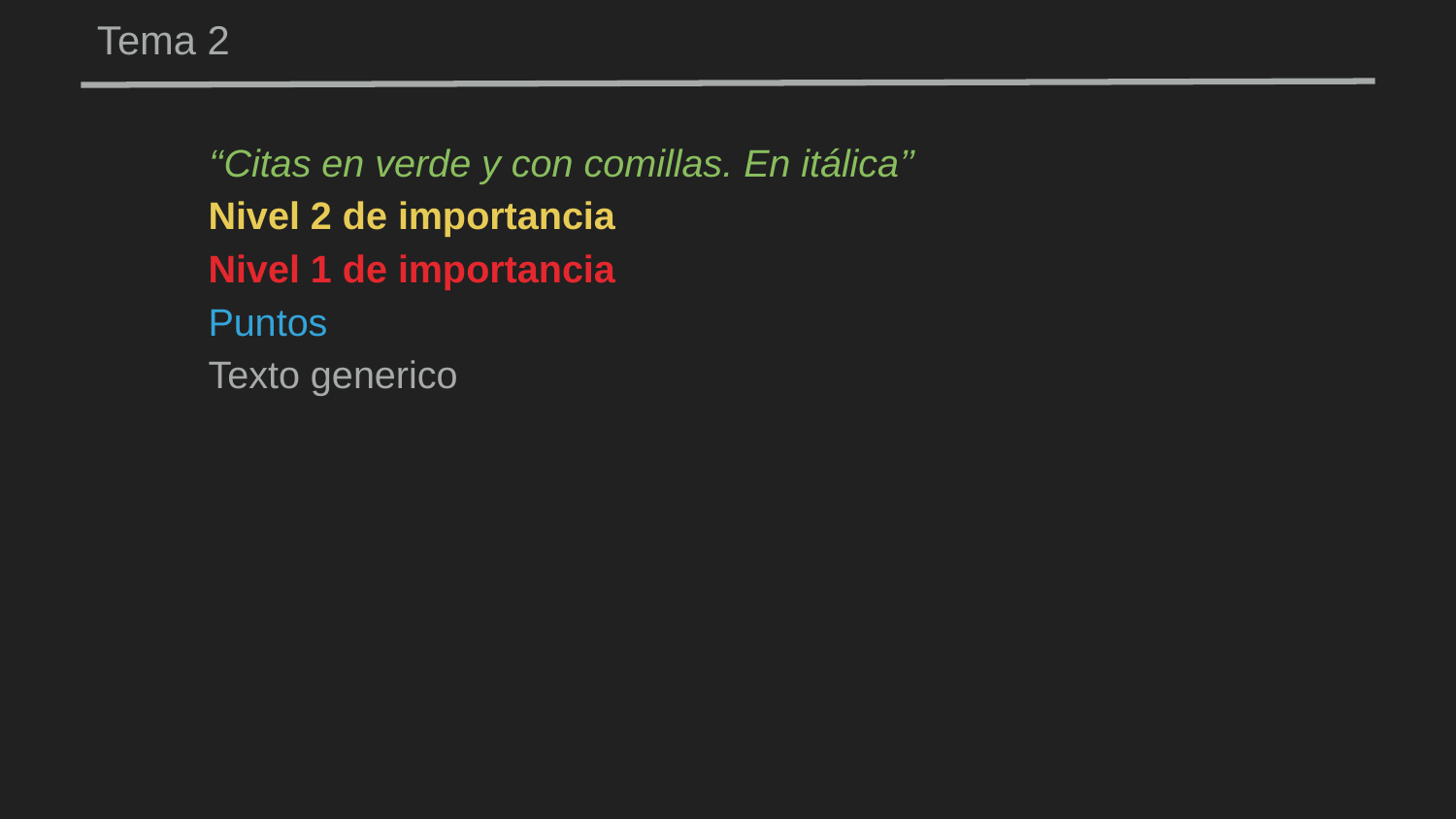

Tema 2
‘‘Citas en verde y con comillas. En itálica’’
Nivel 2 de importancia
Nivel 1 de importancia
Puntos
Texto generico